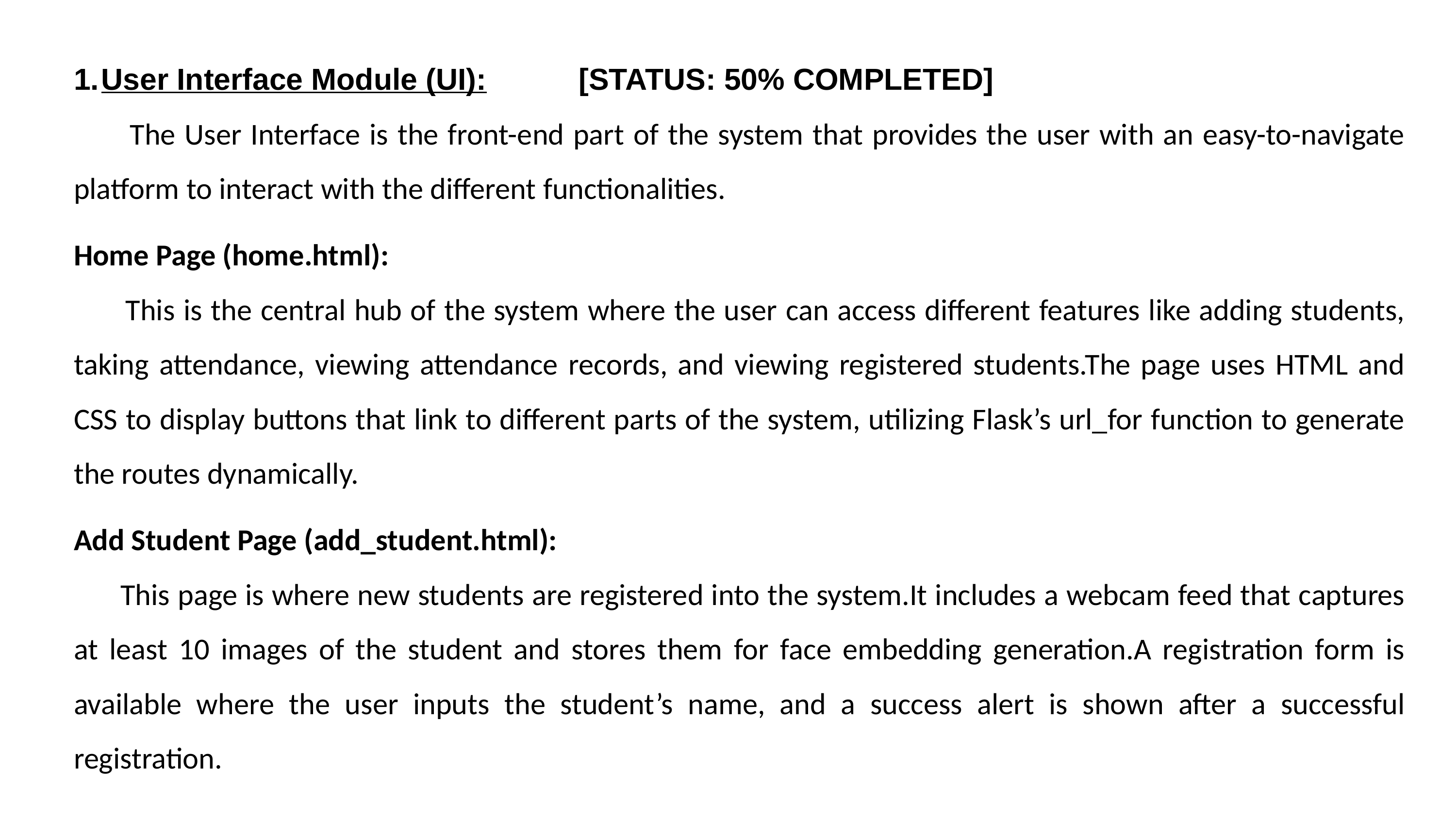

User Interface Module (UI):           [STATUS: 50% COMPLETED]
       The User Interface is the front-end part of the system that provides the user with an easy-to-navigate platform to interact with the different functionalities.

Home Page (home.html):
       This is the central hub of the system where the user can access different features like adding students, taking attendance, viewing attendance records, and viewing registered students.The page uses HTML and CSS to display buttons that link to different parts of the system, utilizing Flask’s url_for function to generate the routes dynamically.

Add Student Page (add_student.html):
       This page is where new students are registered into the system.It includes a webcam feed that captures at least 10 images of the student and stores them for face embedding generation.A registration form is available where the user inputs the student’s name, and a success alert is shown after a successful registration.